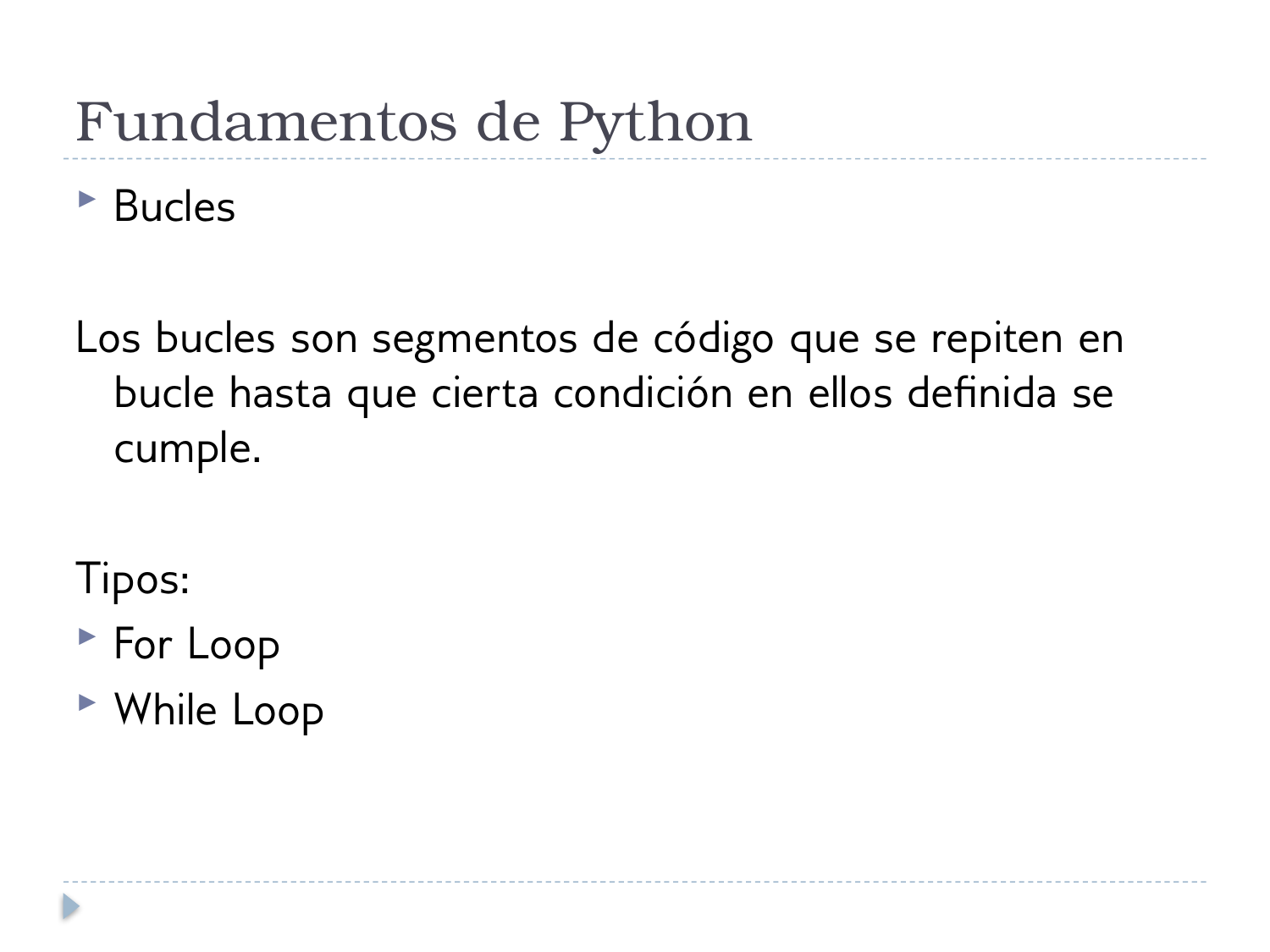

# Fundamentos de Python
Bucles

Los bucles son segmentos de código que se repiten en bucle hasta que cierta condición en ellos definida se cumple.

Tipos:
For Loop
While Loop